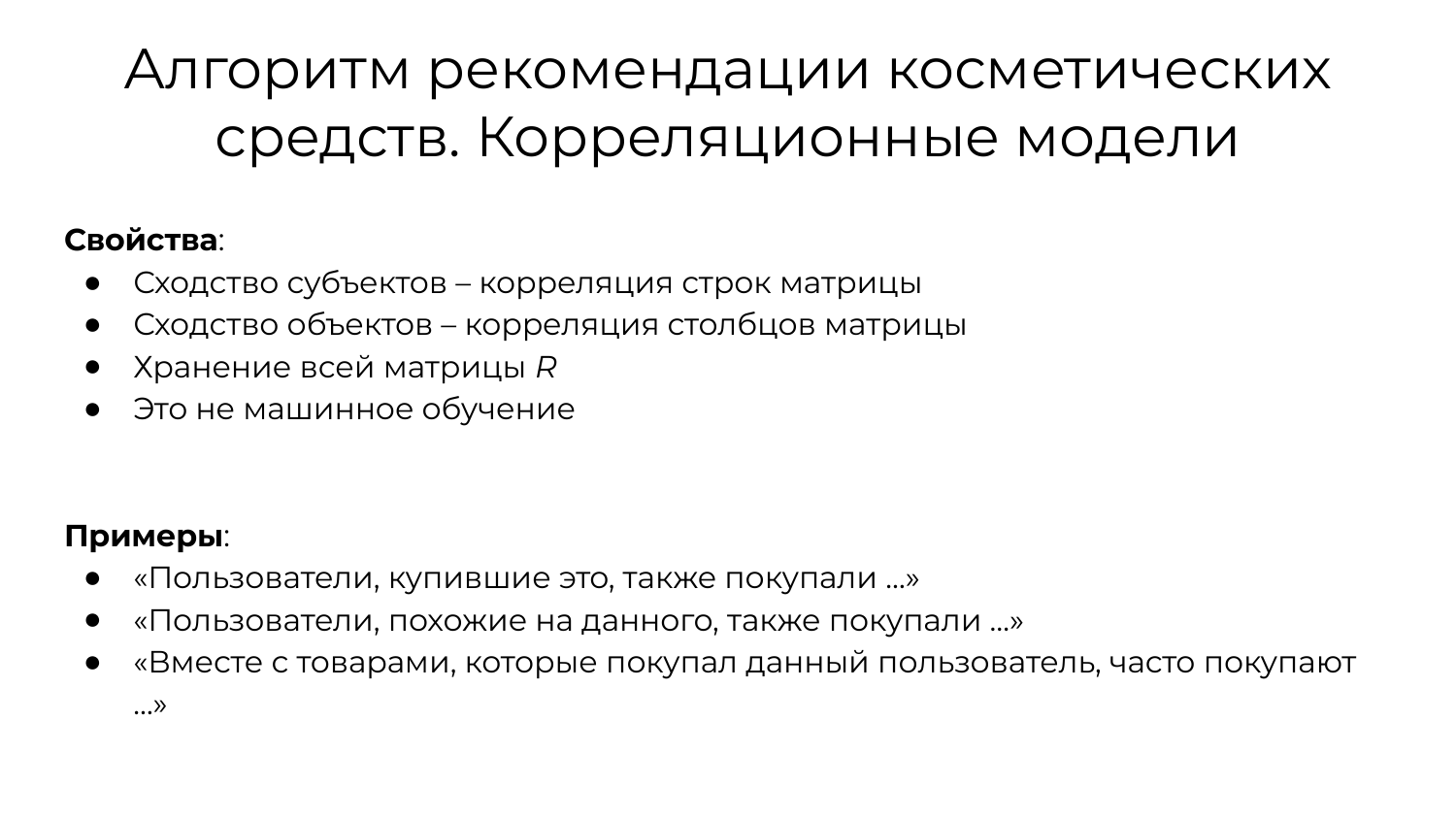

Алгоритм рекомендации косметических средств. Корреляционные модели

Свойства:
Сходство субъектов – корреляция строк матрицы
Сходство объектов – корреляция столбцов матрицы
Хранение всей матрицы R
Это не машинное обучение

Примеры:
«Пользователи, купившие это, также покупали …»
«Пользователи, похожие на данного, также покупали …»
«Вместе с товарами, которые покупал данный пользователь, часто покупают …»